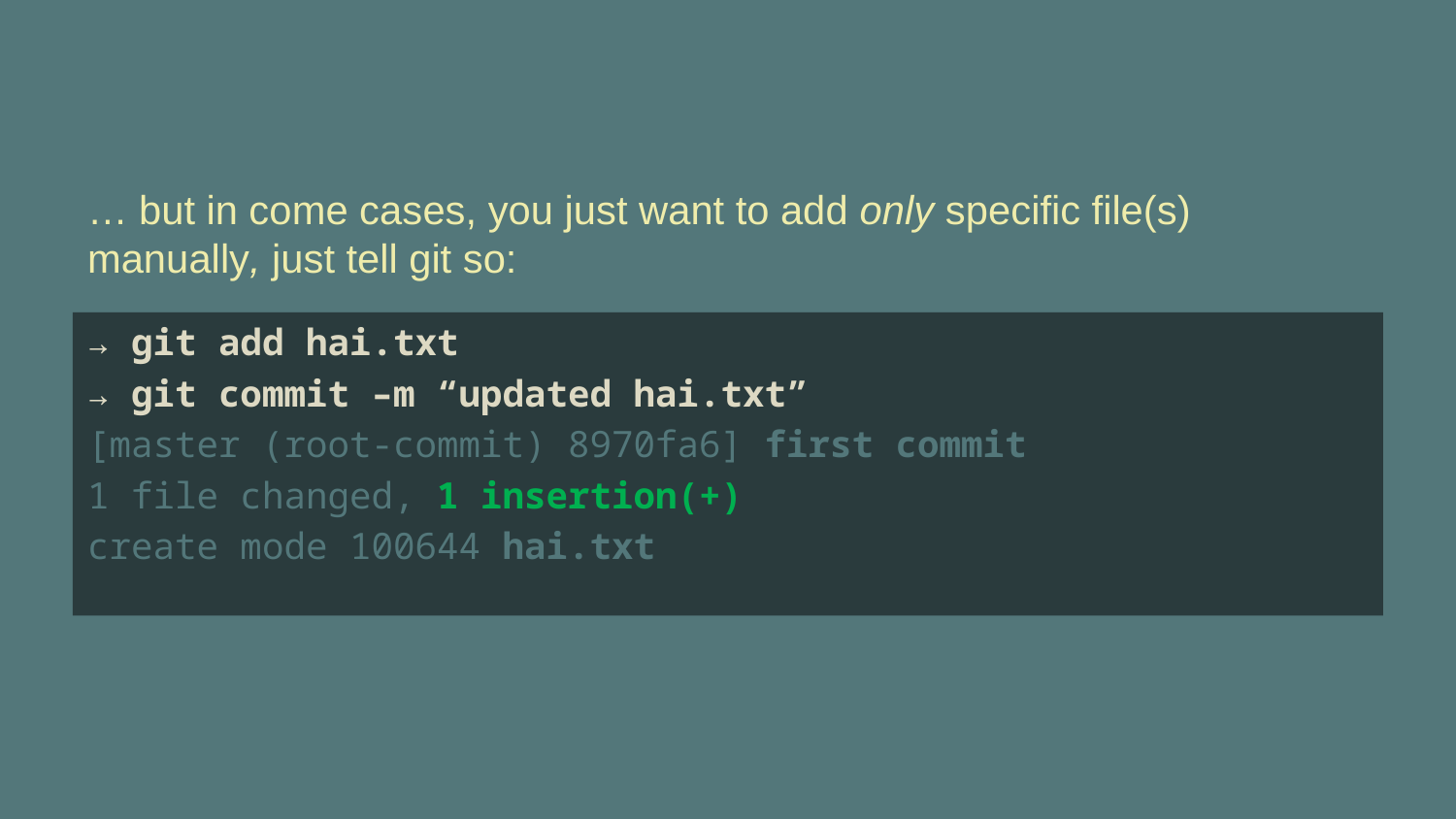

… but in come cases, you just want to add only specific file(s) manually, just tell git so:
→ git add hai.txt
→ git commit –m “updated hai.txt”
[master (root-commit) 8970fa6] first commit
1 file changed, 1 insertion(+)
create mode 100644 hai.txt